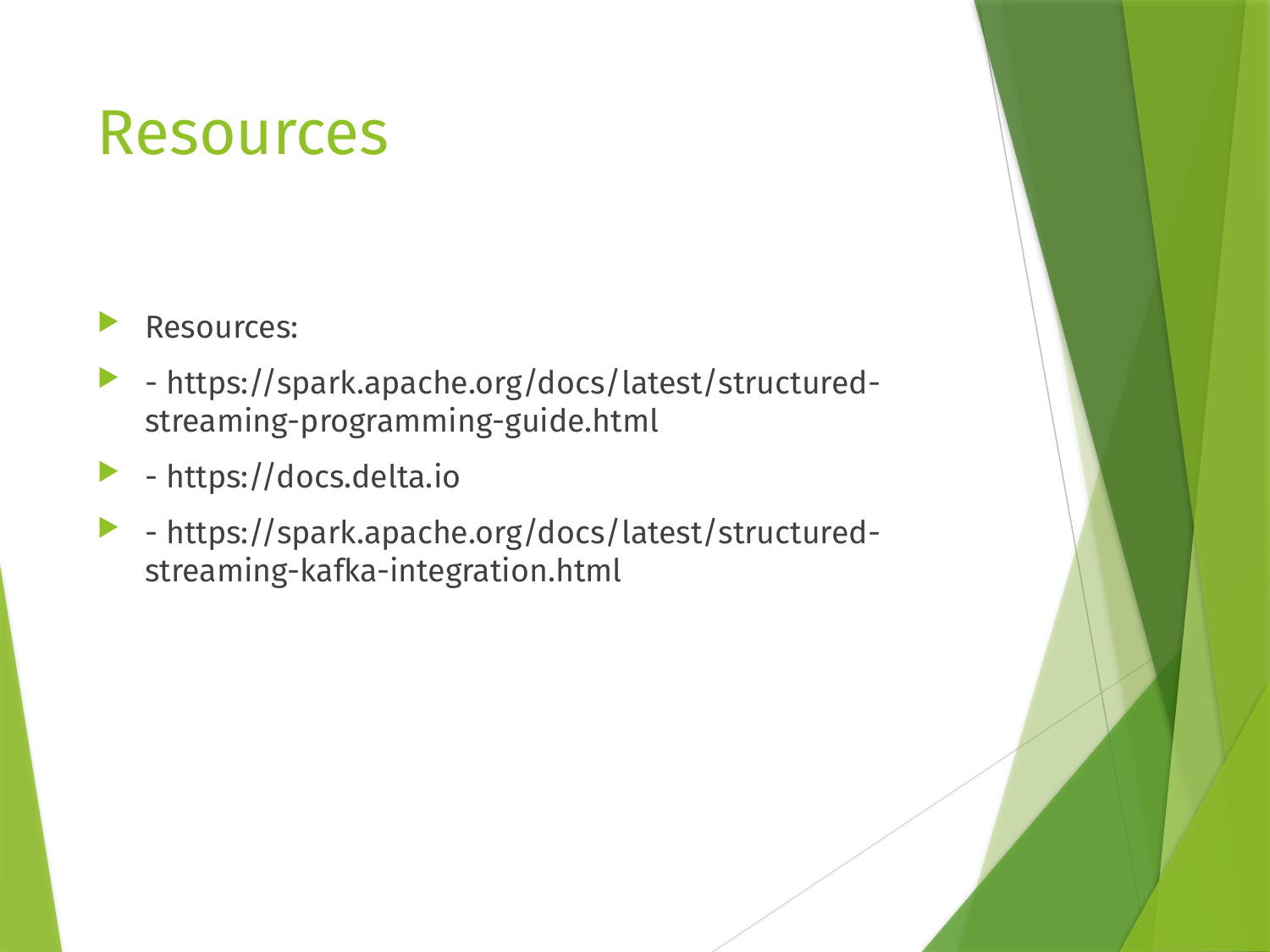

# Resources
Resources:
- https://spark.apache.org/docs/latest/structured-streaming-programming-guide.html
- https://docs.delta.io
- https://spark.apache.org/docs/latest/structured-streaming-kafka-integration.html